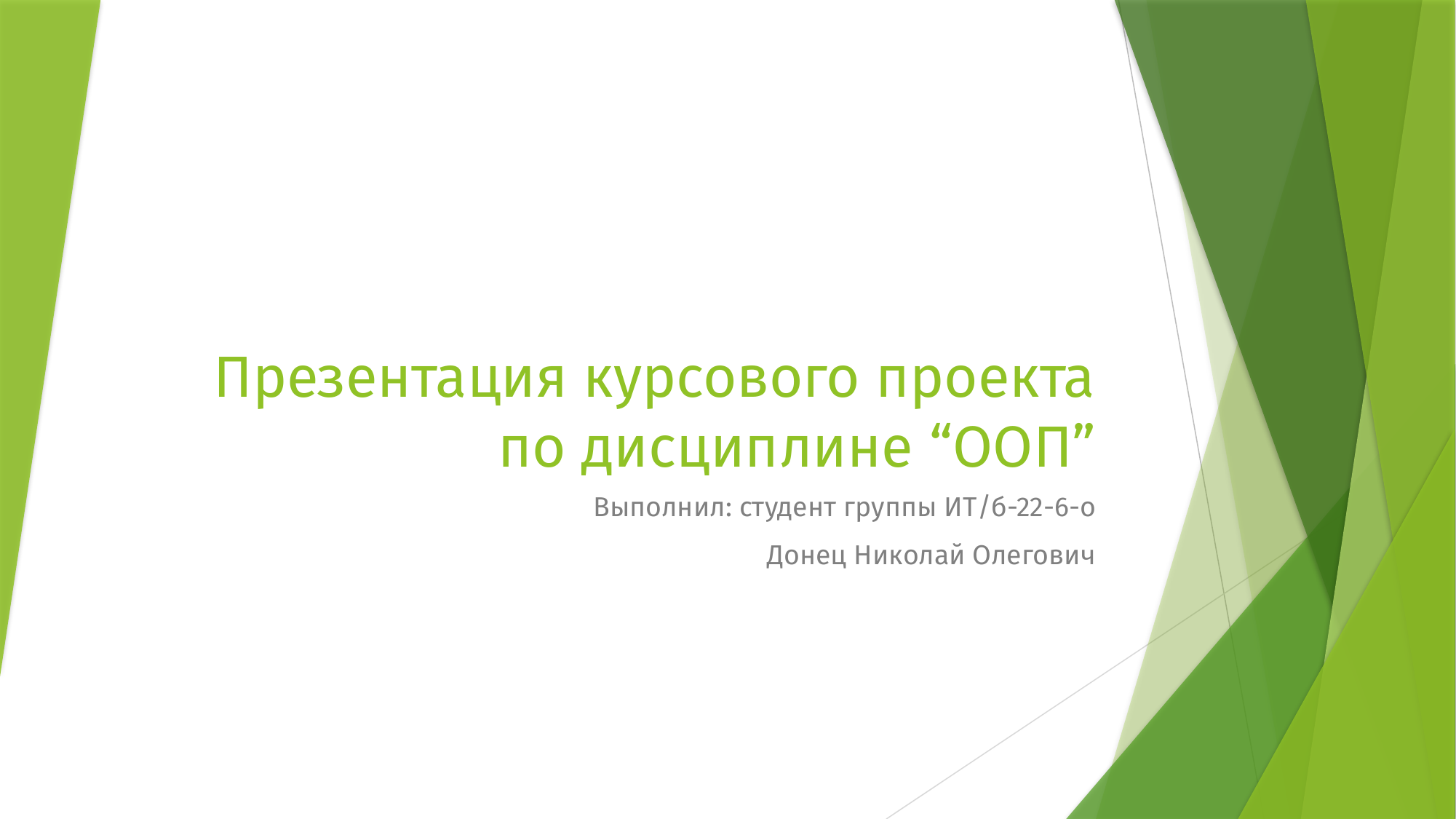

# Презентация курсового проекта по дисциплине “ООП”
Выполнил: студент группы ИТ/б-22-6-о
Донец Николай Олегович